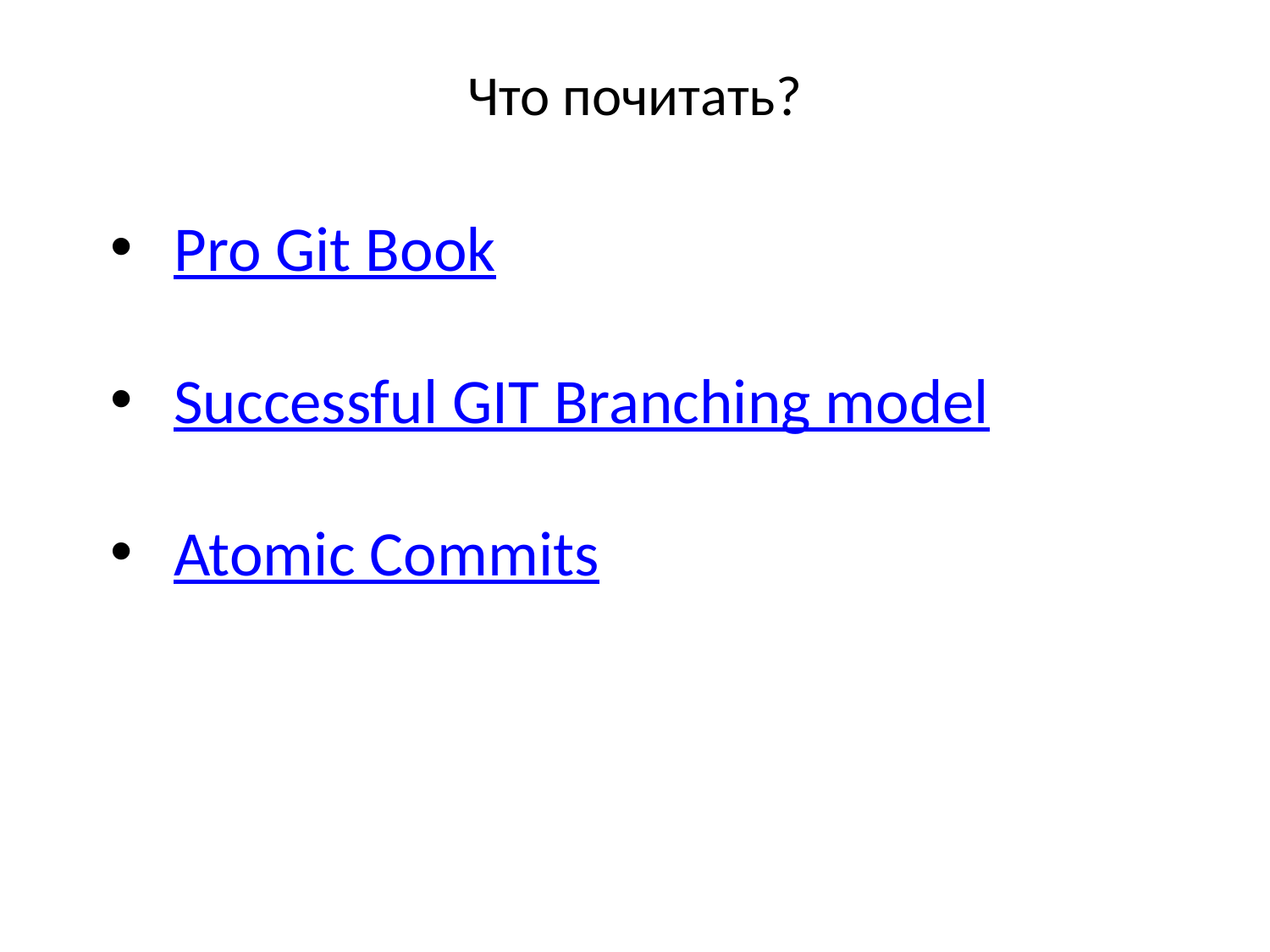

Что почитать?

Pro Git Book

Successful GIT Branching model

Atomic Commits